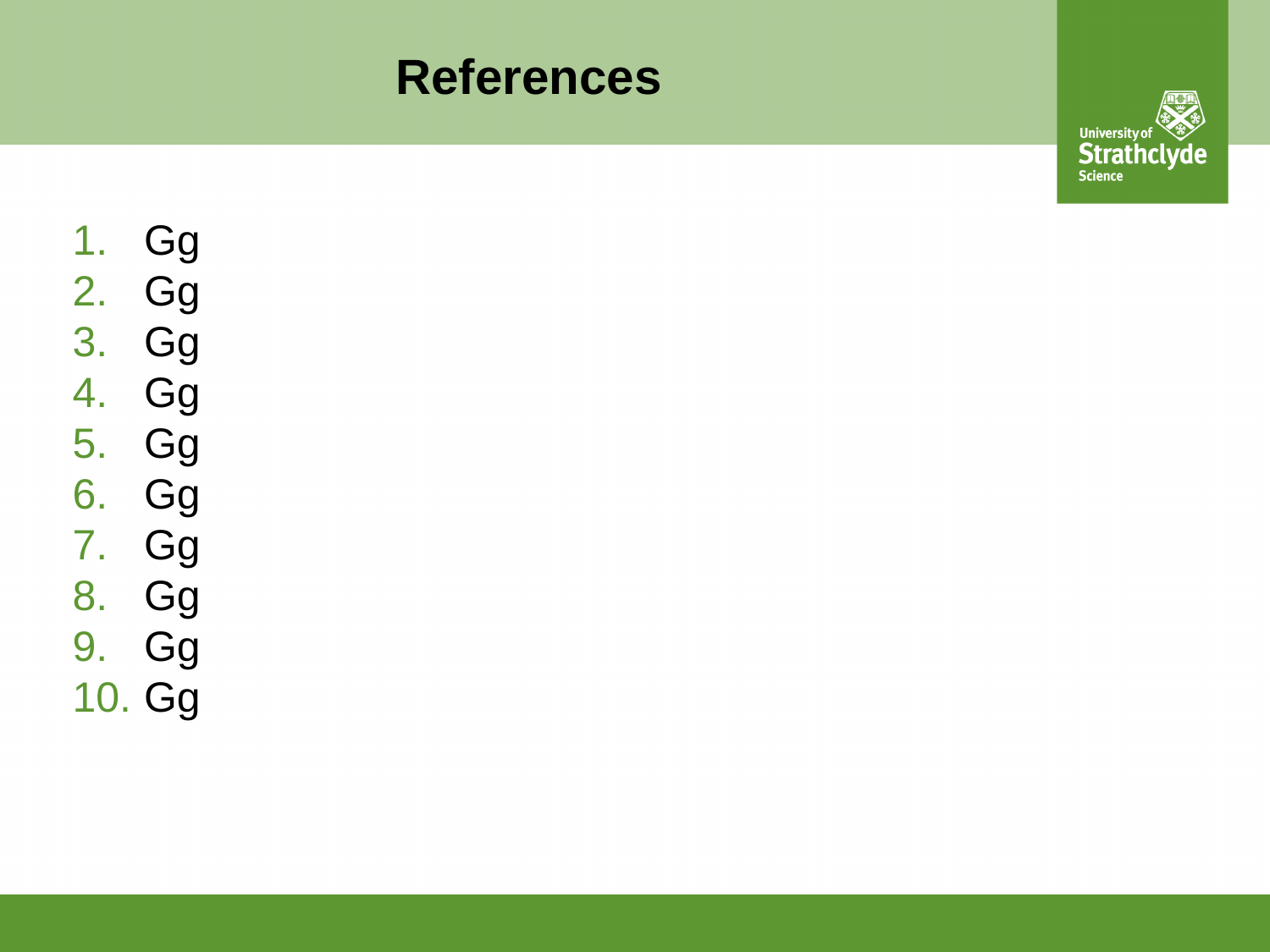

# References
Gg
Gg
Gg
Gg
Gg
Gg
Gg
Gg
Gg
Gg